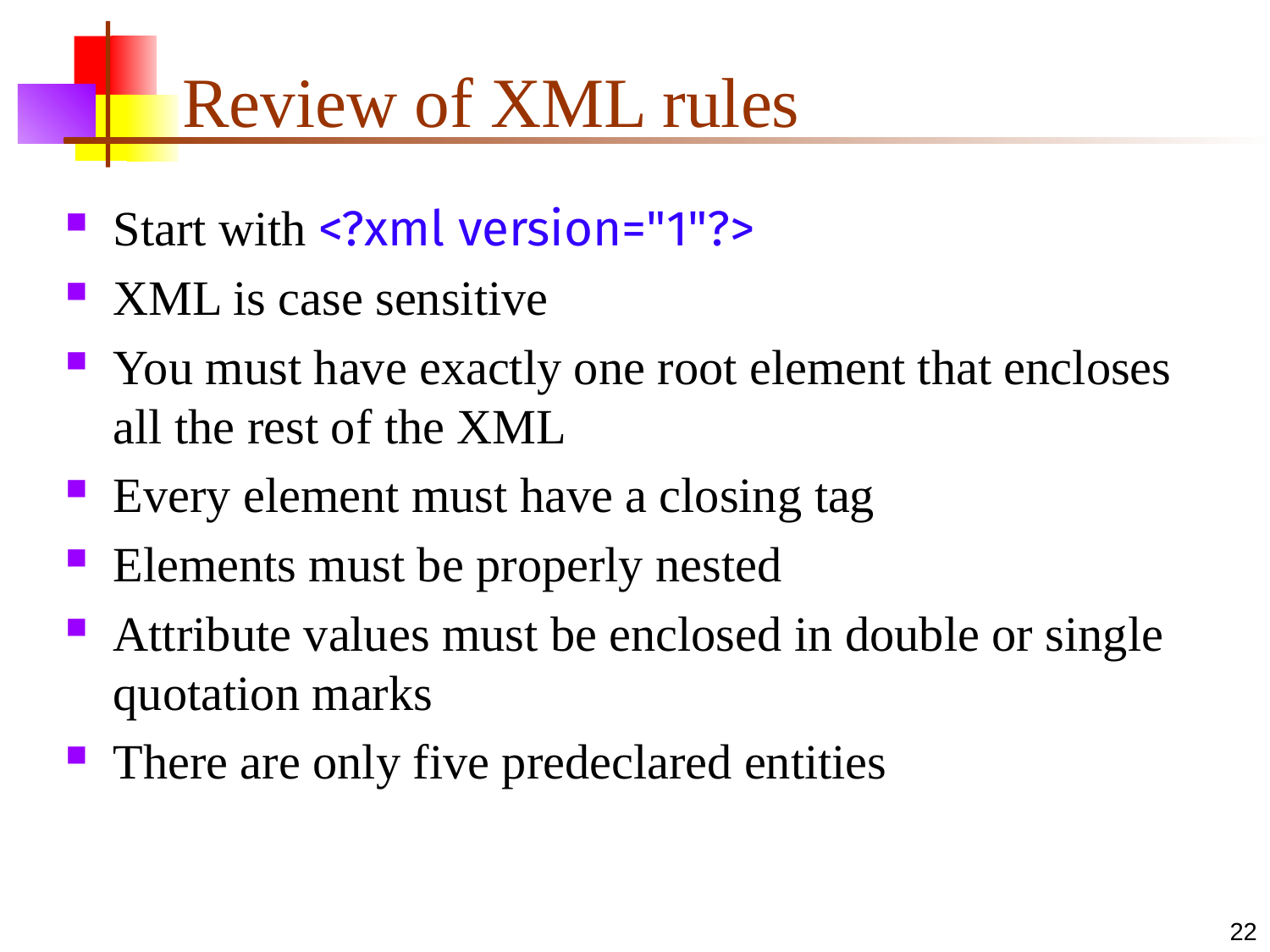

# Review of XML rules
Start with <?xml version="1"?>
XML is case sensitive
You must have exactly one root element that encloses all the rest of the XML
Every element must have a closing tag
Elements must be properly nested
Attribute values must be enclosed in double or single quotation marks
There are only five predeclared entities
22